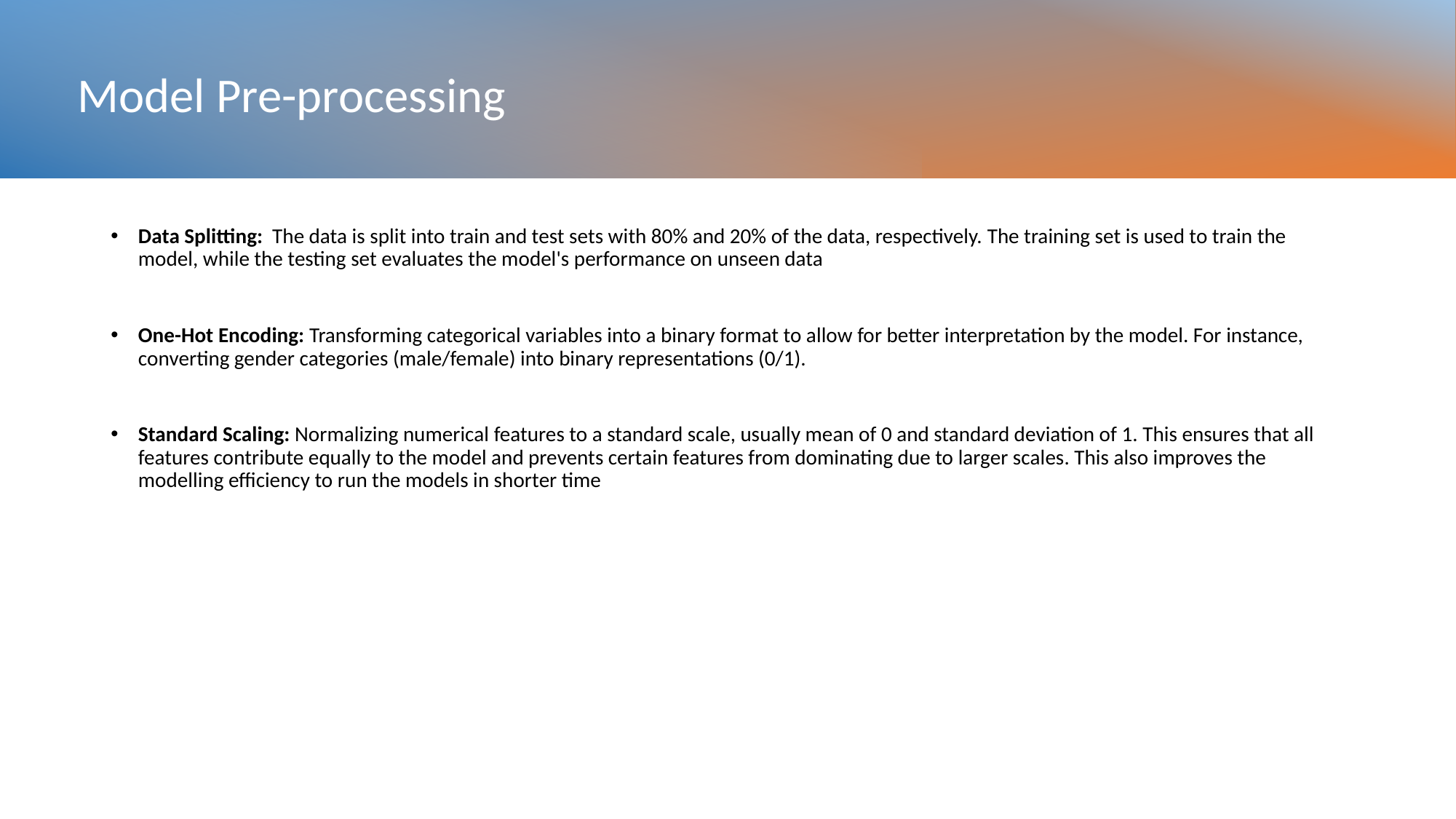

# Model Pre-processing
Data Splitting:  The data is split into train and test sets with 80% and 20% of the data, respectively. The training set is used to train the model, while the testing set evaluates the model's performance on unseen data

One-Hot Encoding: Transforming categorical variables into a binary format to allow for better interpretation by the model. For instance, converting gender categories (male/female) into binary representations (0/1).

Standard Scaling: Normalizing numerical features to a standard scale, usually mean of 0 and standard deviation of 1. This ensures that all features contribute equally to the model and prevents certain features from dominating due to larger scales. This also improves the modelling efficiency to run the models in shorter time